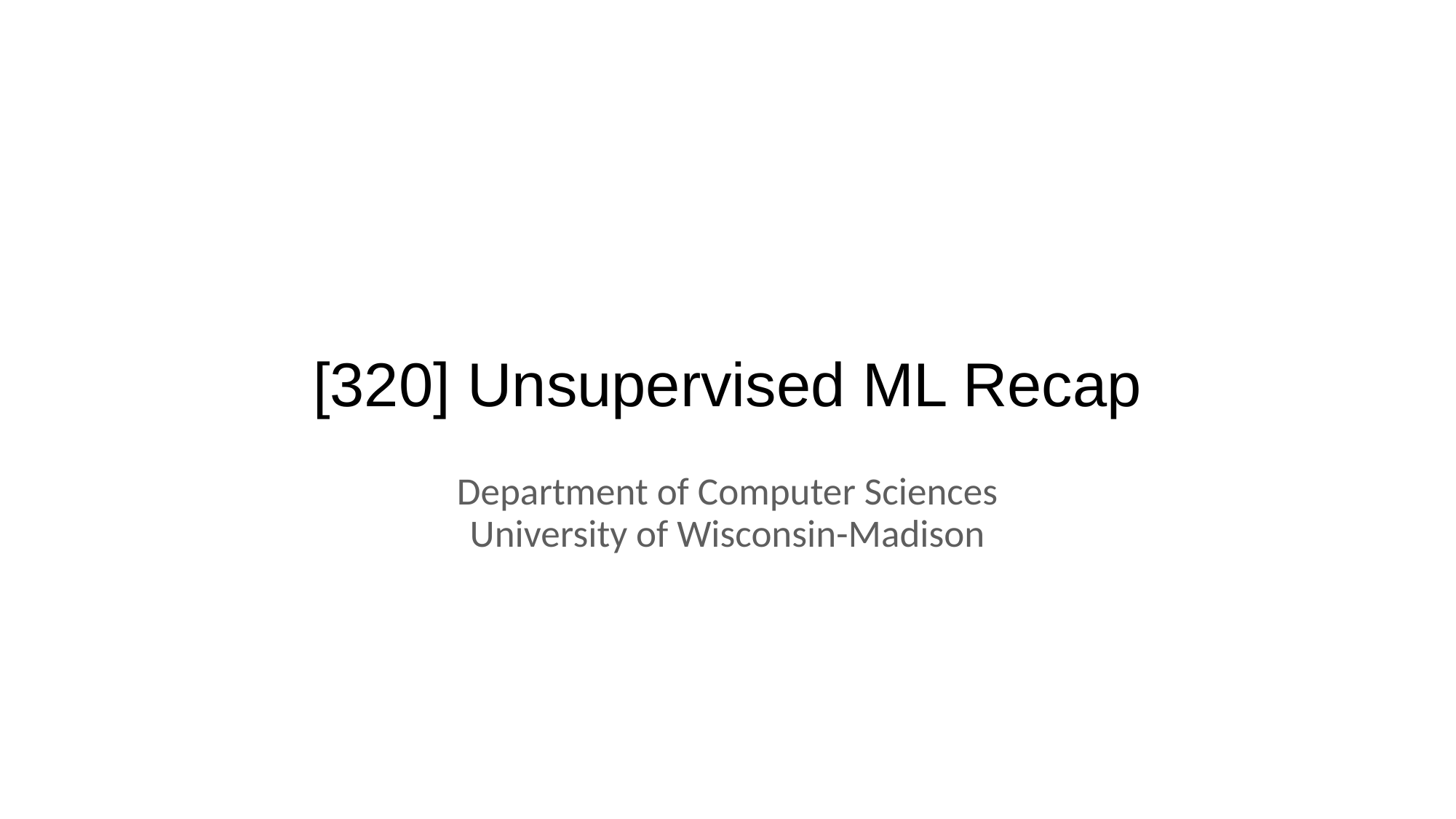

# [320] Unsupervised ML Recap
Department of Computer Sciences
University of Wisconsin-Madison